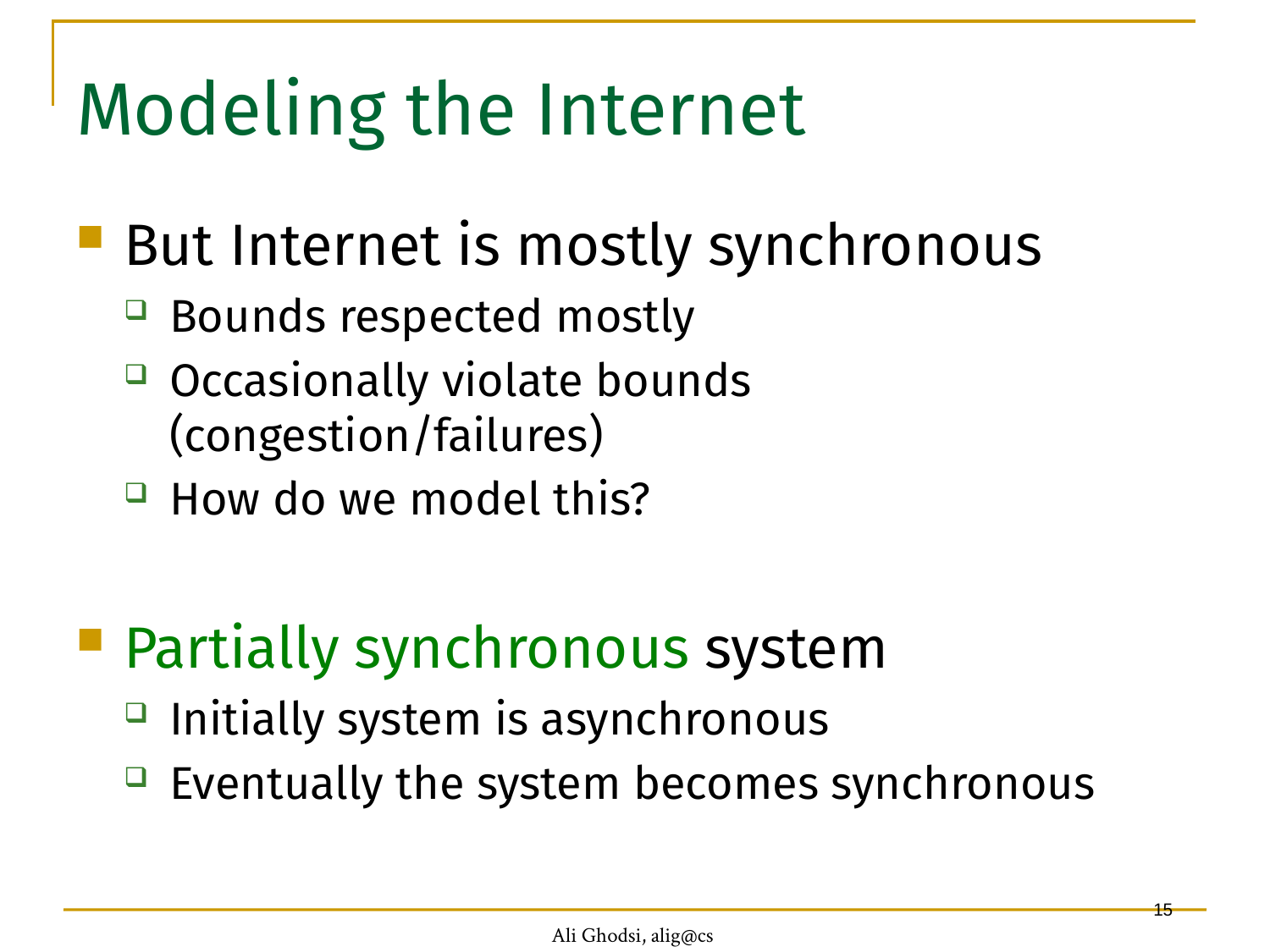

Modeling the Internet
But Internet is mostly synchronous
Bounds respected mostly
Occasionally violate bounds (congestion/failures)
How do we model this?

Partially synchronous system
Initially system is asynchronous
Eventually the system becomes synchronous

Ali Ghodsi, alig@cs
15